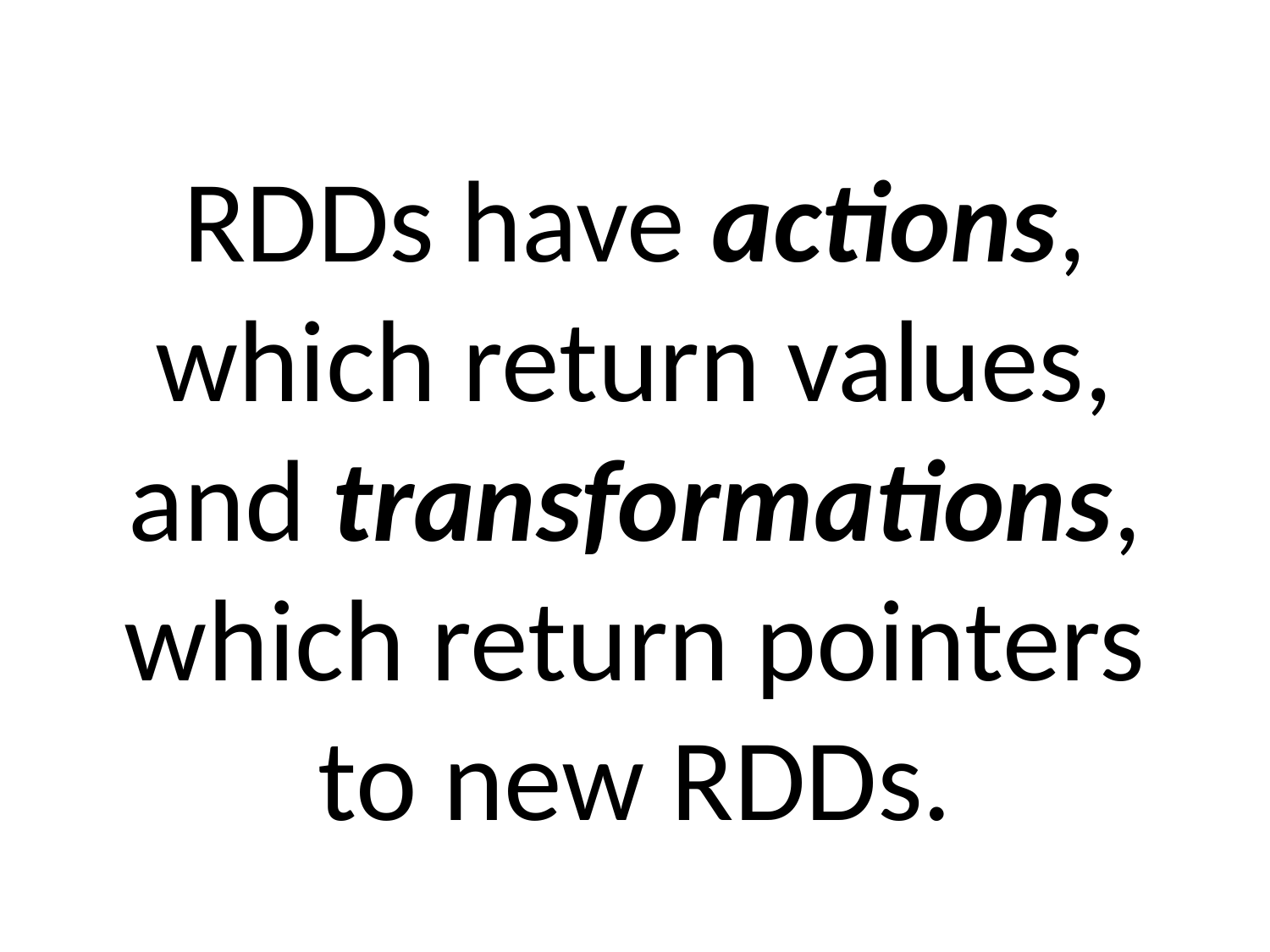

RDDs have actions, which return values, and transformations, which return pointers to new RDDs.